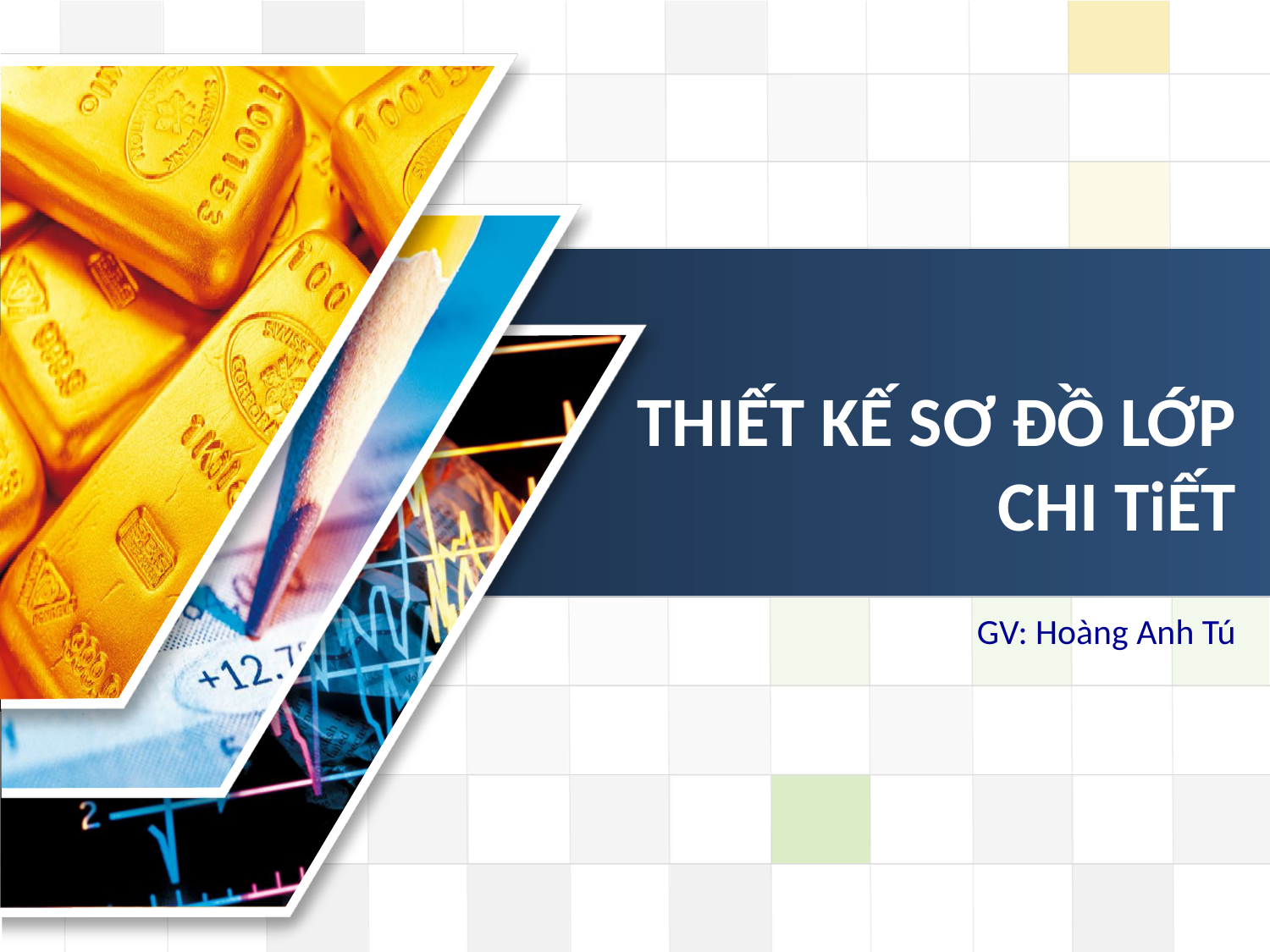

# THIẾT KẾ SƠ ĐỒ LỚP CHI TiẾT
GV: Hoàng Anh Tú